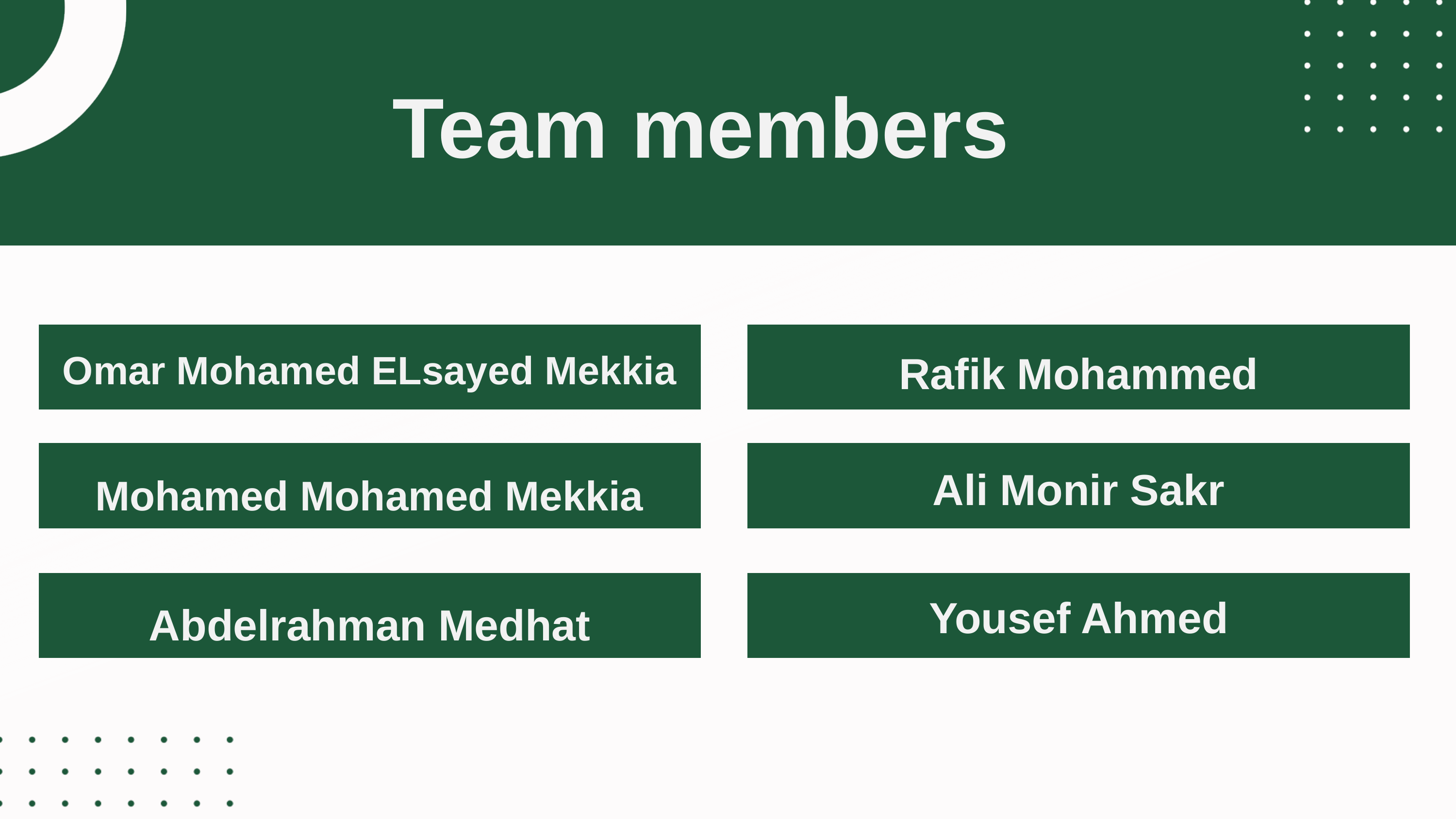

Team members

Omar Mohamed ELsayed Mekkia
Rafik Mohammed

Ali Monir Sakr

Mohamed Mohamed Mekkia

Yousef Ahmed

Abdelrahman Medhat